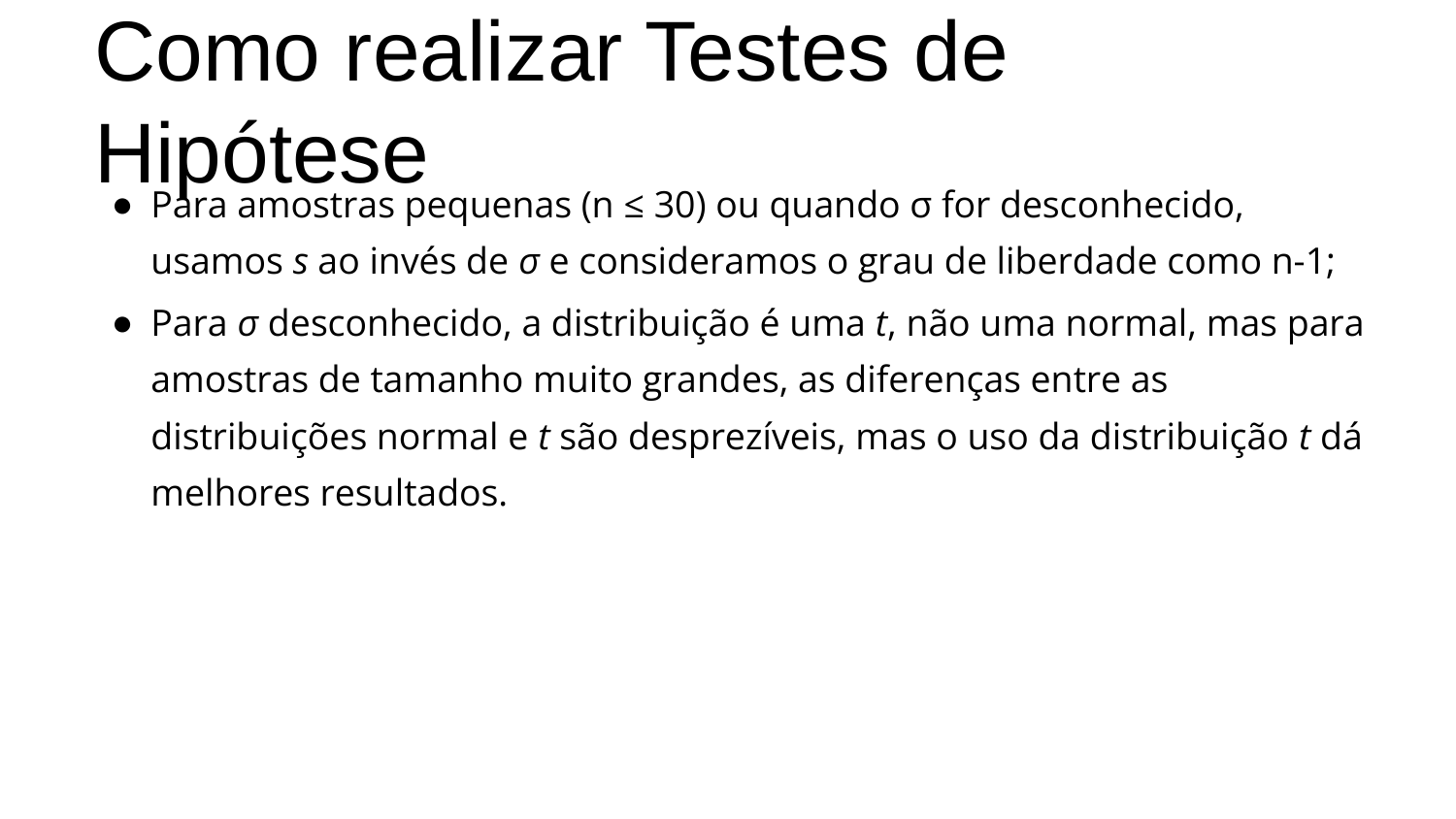

# Como realizar Testes de Hipótese
Para amostras pequenas (n ≤ 30) ou quando σ for desconhecido, usamos s ao invés de σ e consideramos o grau de liberdade como n-1;
Para σ desconhecido, a distribuição é uma t, não uma normal, mas para amostras de tamanho muito grandes, as diferenças entre as distribuições normal e t são desprezíveis, mas o uso da distribuição t dá melhores resultados.